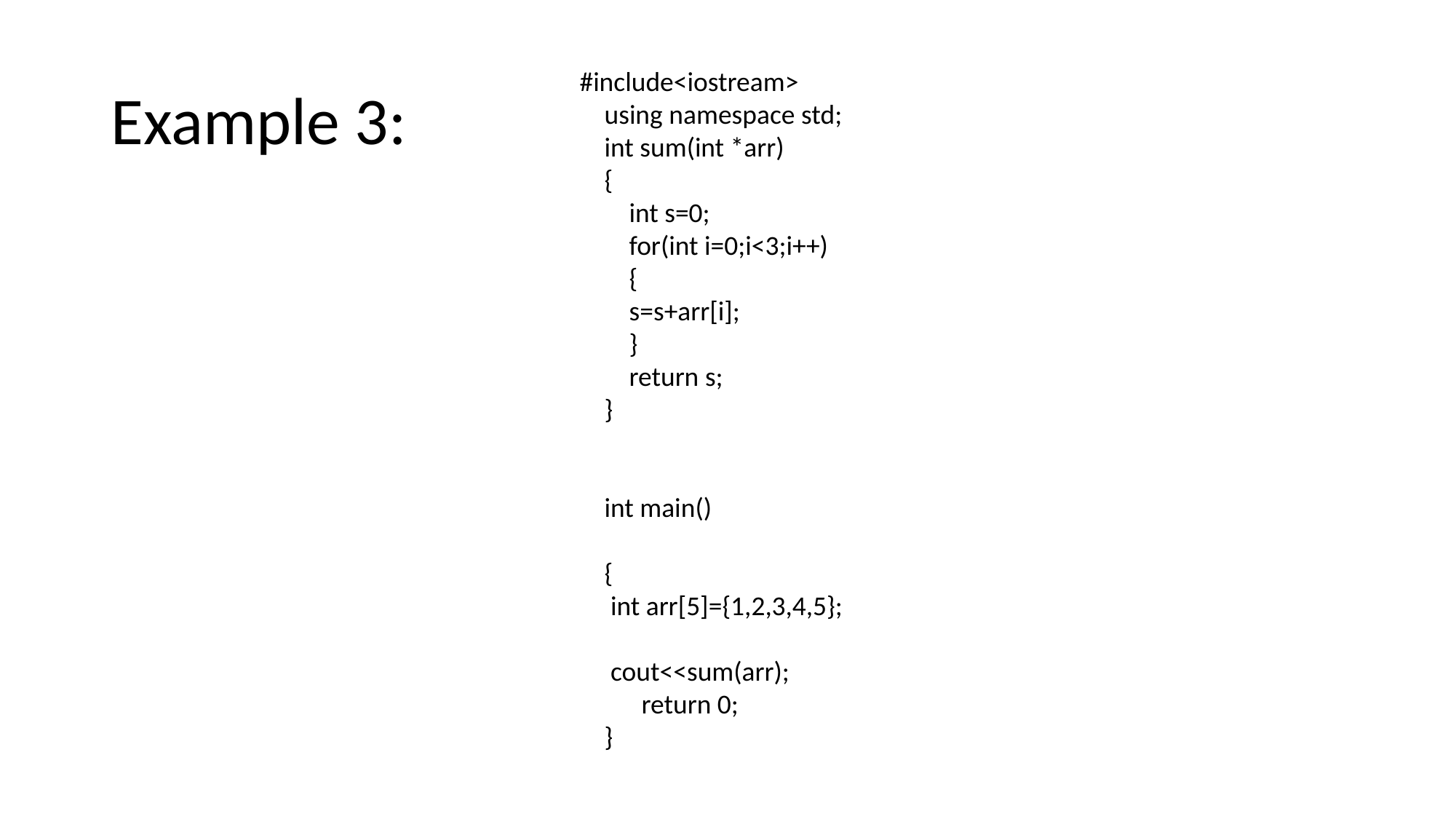

# Example 3:
#include<iostream>
    using namespace std;
    int sum(int *arr)
    {
        int s=0;
        for(int i=0;i<3;i++)
        {
        s=s+arr[i];
        }
        return s;
    }

    int main()

    {
     int arr[5]={1,2,3,4,5};

     cout<<sum(arr);
          return 0;
    }